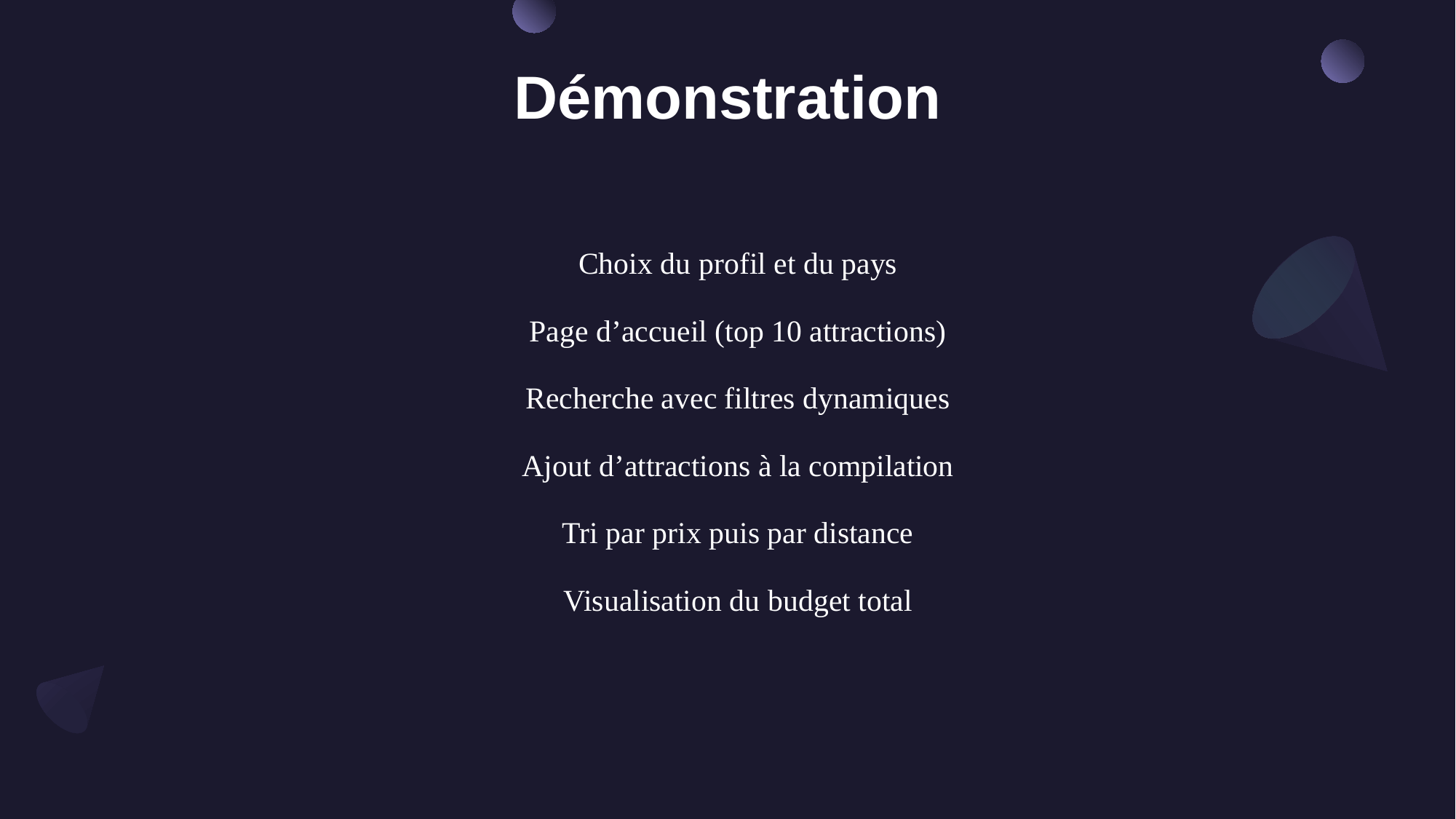

# Démonstration
Choix du profil et du pays
Page d’accueil (top 10 attractions)
Recherche avec filtres dynamiques
Ajout d’attractions à la compilation
Tri par prix puis par distance
Visualisation du budget total